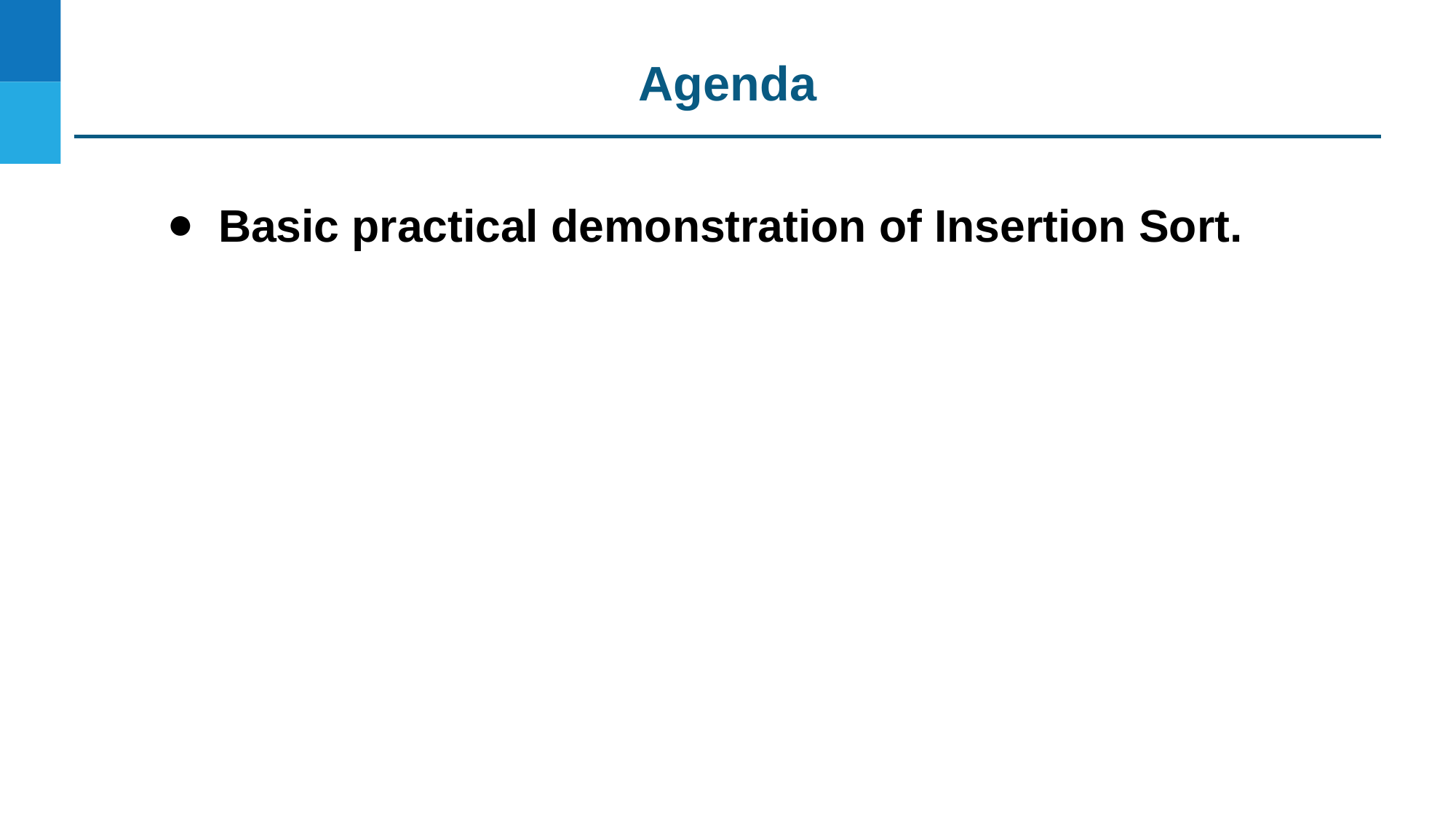

Agenda
Basic practical demonstration of Insertion Sort.